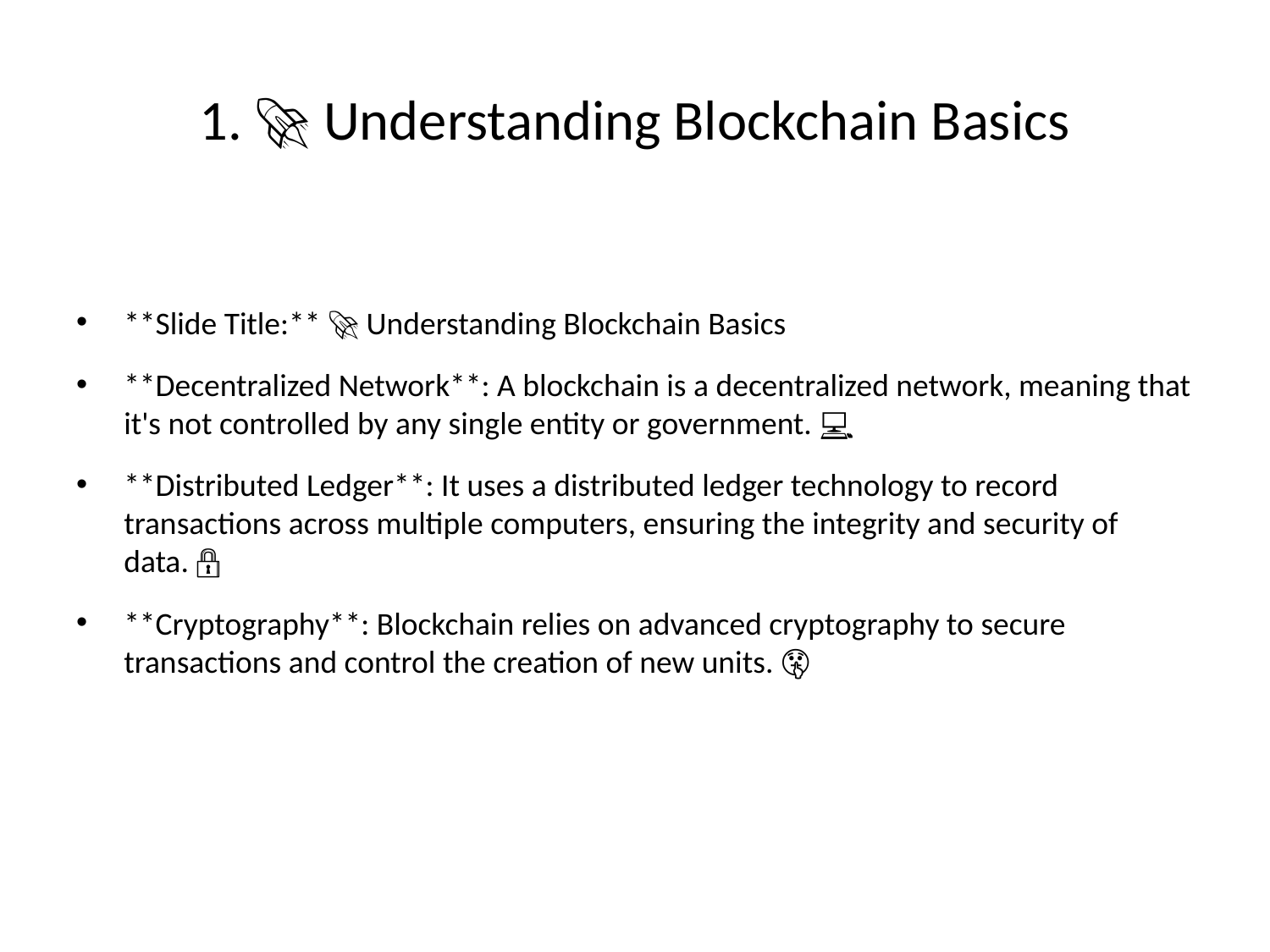

# 1. 🚀 Understanding Blockchain Basics

**Slide Title:** 🚀 Understanding Blockchain Basics
**Decentralized Network**: A blockchain is a decentralized network, meaning that
it's not controlled by any single entity or government. 💻
**Distributed Ledger**: It uses a distributed ledger technology to record
transactions across multiple computers, ensuring the integrity and security of
data. 🔒
**Cryptography**: Blockchain relies on advanced cryptography to secure
transactions and control the creation of new units. 🤫